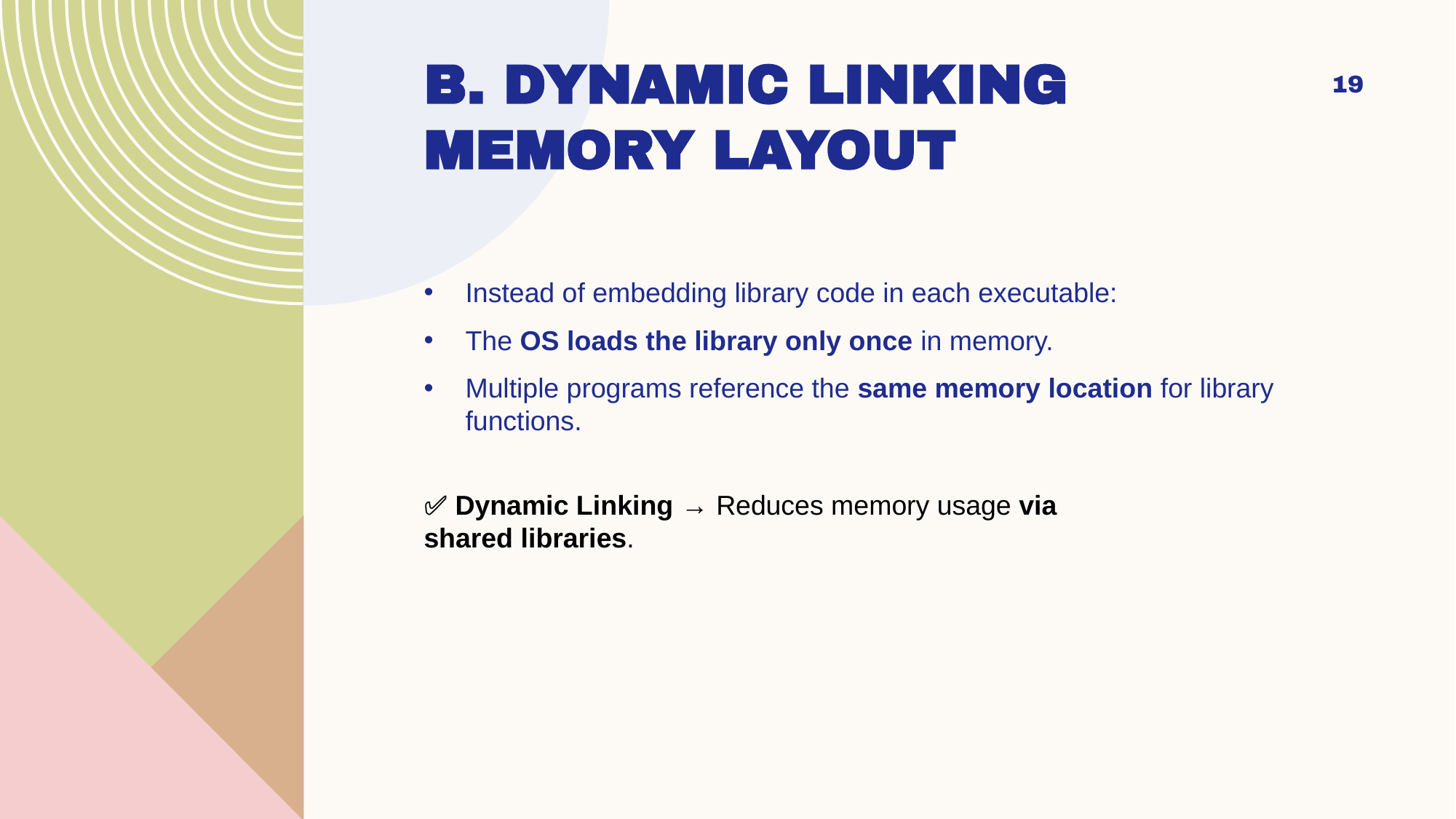

19
# B. Dynamic Linking Memory Layout
Instead of embedding library code in each executable:
The OS loads the library only once in memory.
Multiple programs reference the same memory location for library functions.

✅ Dynamic Linking → Reduces memory usage via shared libraries.